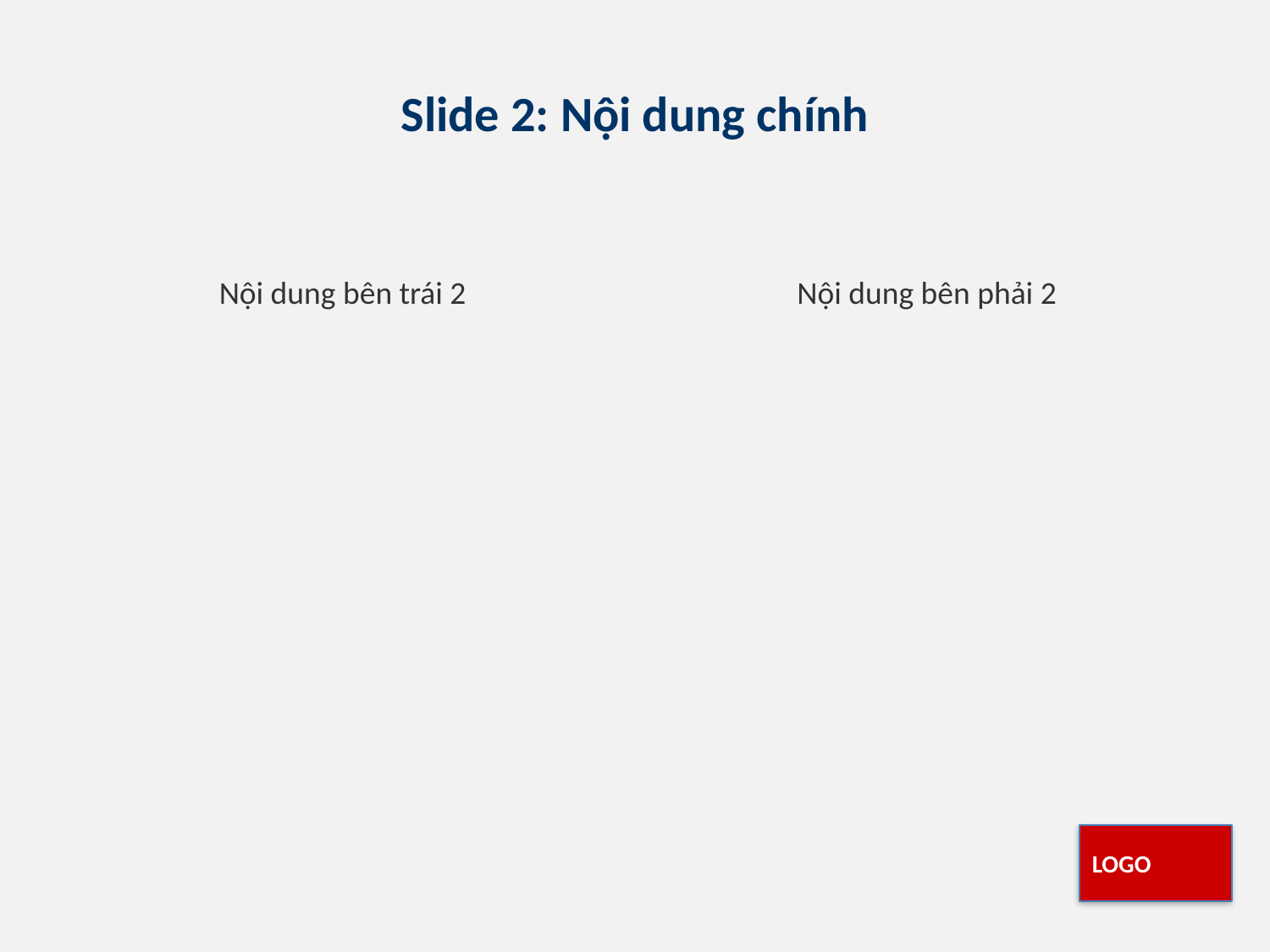

Slide 2: Nội dung chính
#

Nội dung bên trái 2

Nội dung bên phải 2
LOGO